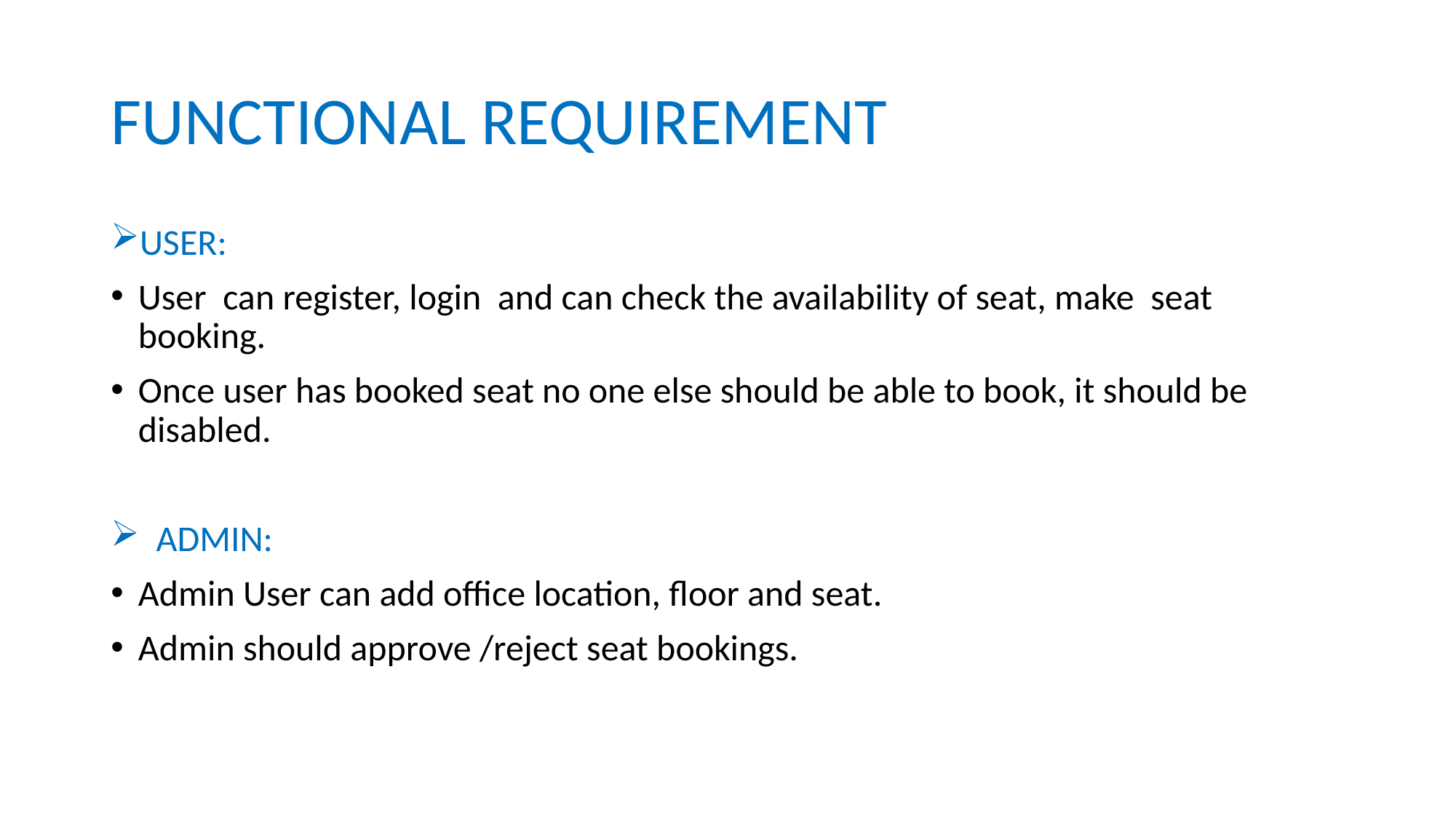

# FUNCTIONAL REQUIREMENT
USER:
User  can register, login  and can check the availability of seat, make  seat booking.
Once user has booked seat no one else should be able to book, it should be disabled.

  ADMIN:
Admin User can add office location, floor and seat.
Admin should approve /reject seat bookings.